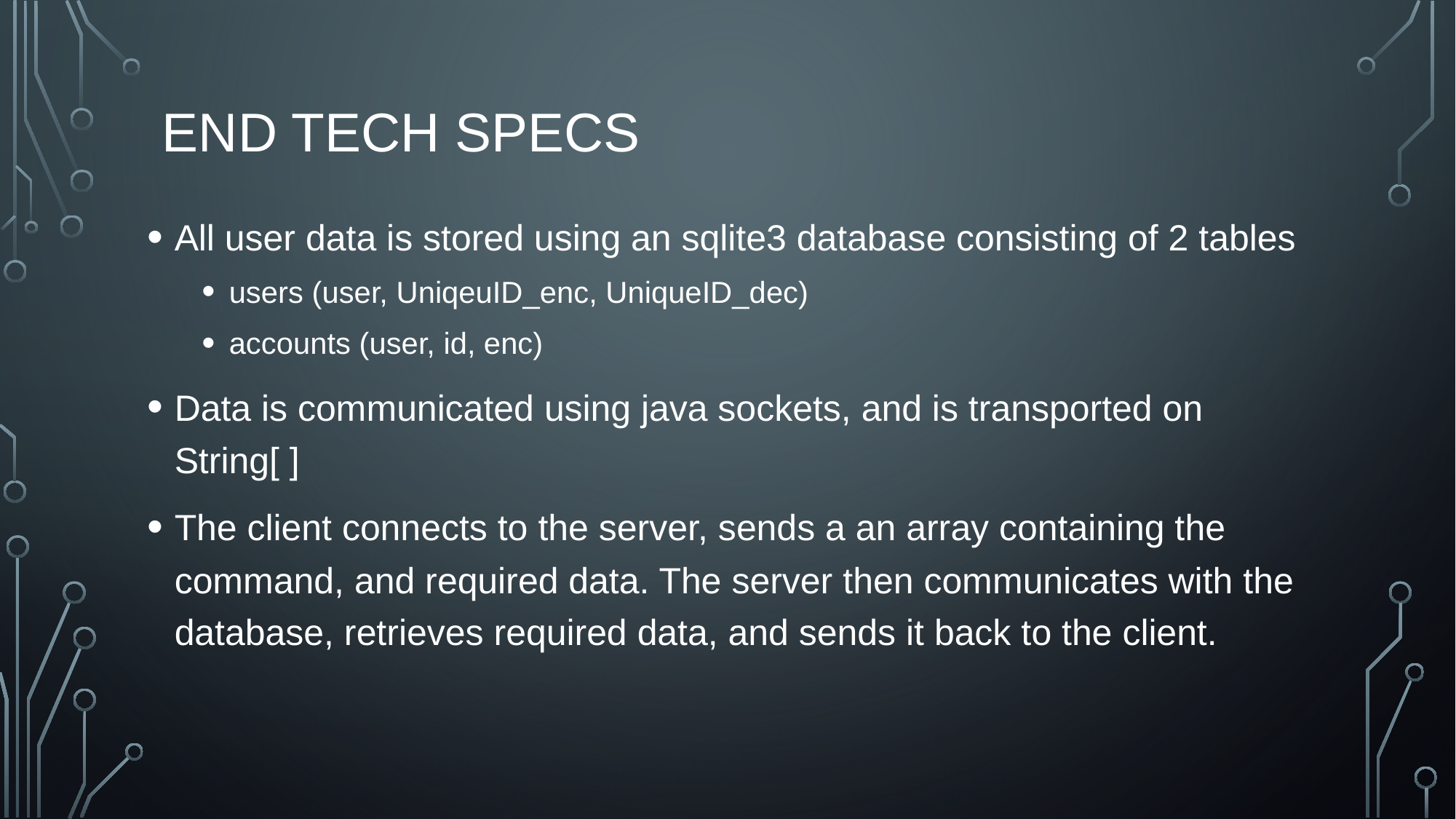

# end Tech Specs
All user data is stored using an sqlite3 database consisting of 2 tables
users (user, UniqeuID_enc, UniqueID_dec)
accounts (user, id, enc)
Data is communicated using java sockets, and is transported on String[ ]
The client connects to the server, sends a an array containing the command, and required data. The server then communicates with the database, retrieves required data, and sends it back to the client.